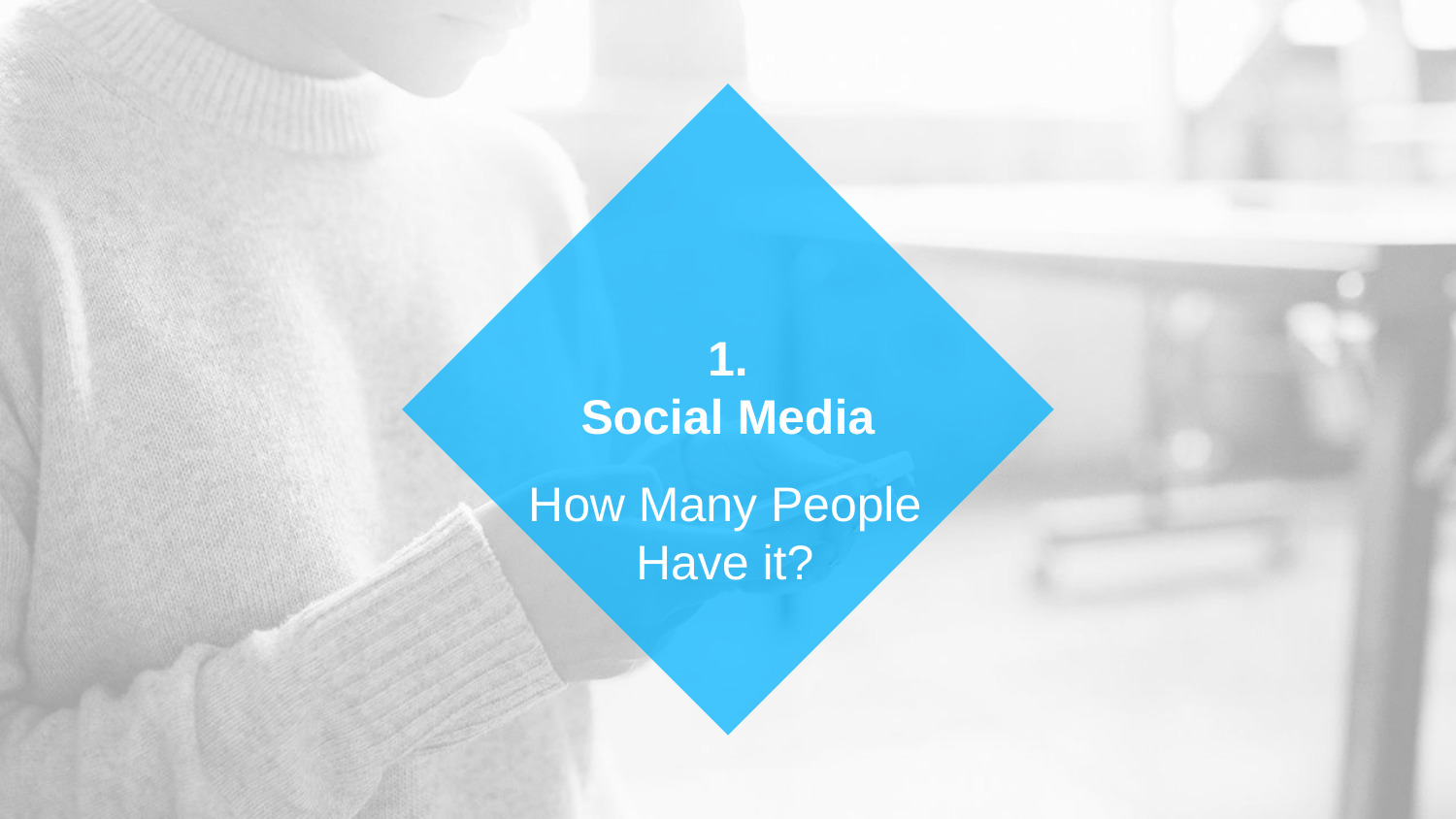

# 1.
Social Media
How Many People Have it?